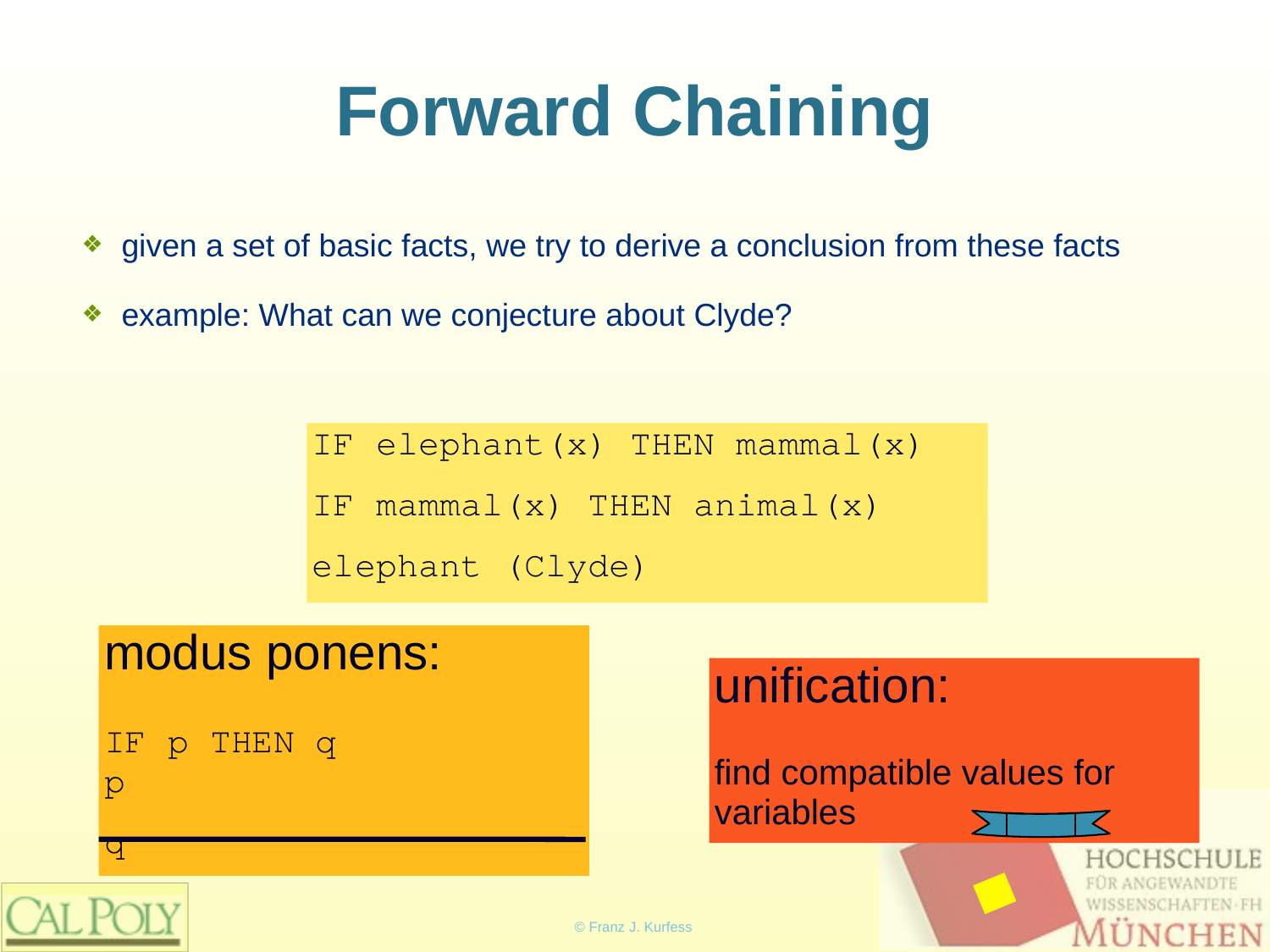

# Forward Chaining
given a set of basic facts, we try to derive a conclusion from these facts
example: What can we conjecture about Clyde?
IF elephant(x) THEN mammal(x)
IF mammal(x) THEN animal(x)
elephant (Clyde)
modus ponens:

IF p THEN q
p
q

unification:

find compatible values for variables

89